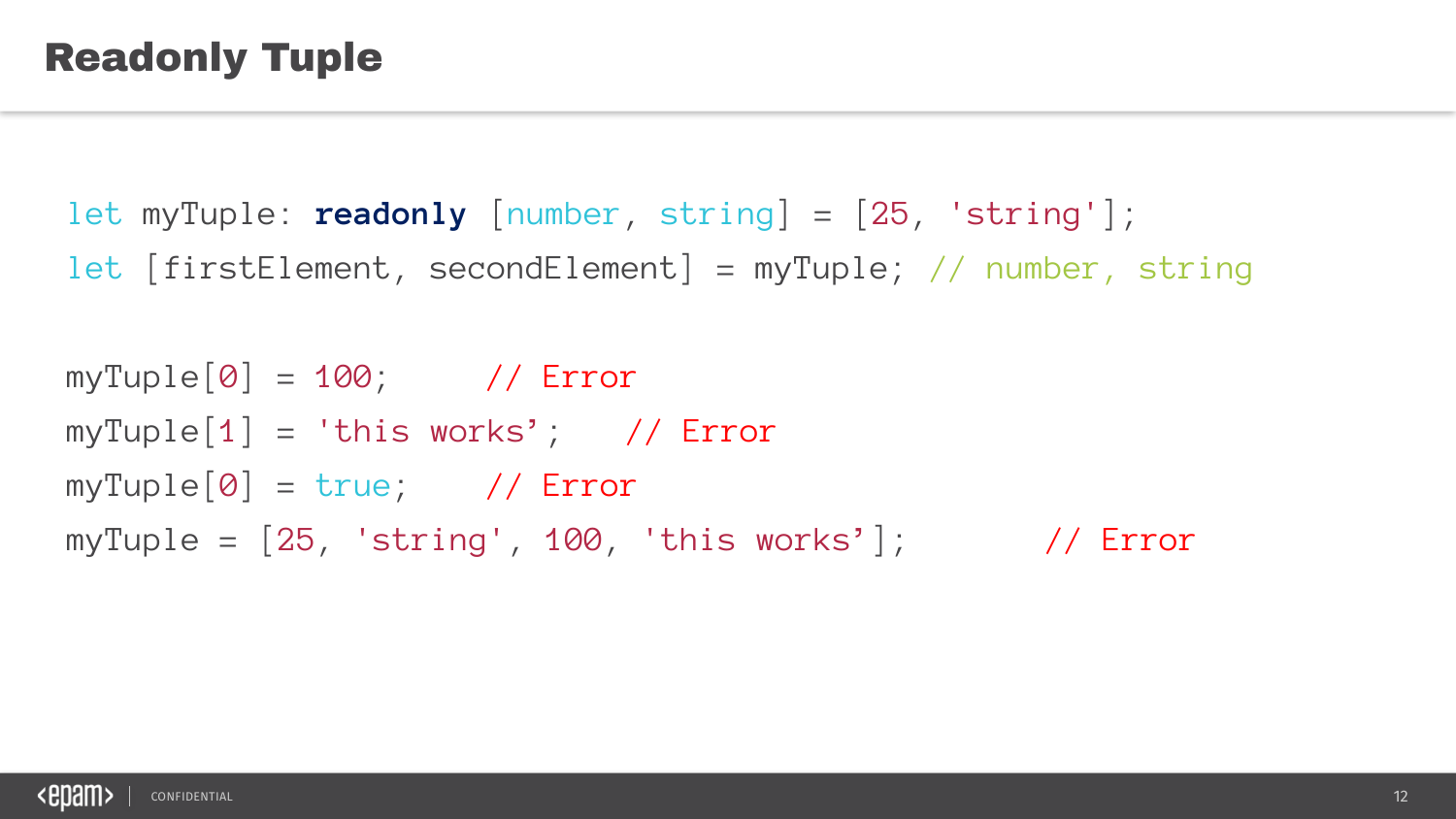

Readonly Tuple
let myTuple: readonly [number, string] = [25, 'string'];
let [firstElement, secondElement] = myTuple; // number, string

myTuple[0] = 100;											// Error
myTuple[1] = 'this works’;								// Error
myTuple[0] = true;											// Error
myTuple = [25, 'string', 100, 'this works’]; 	// Error